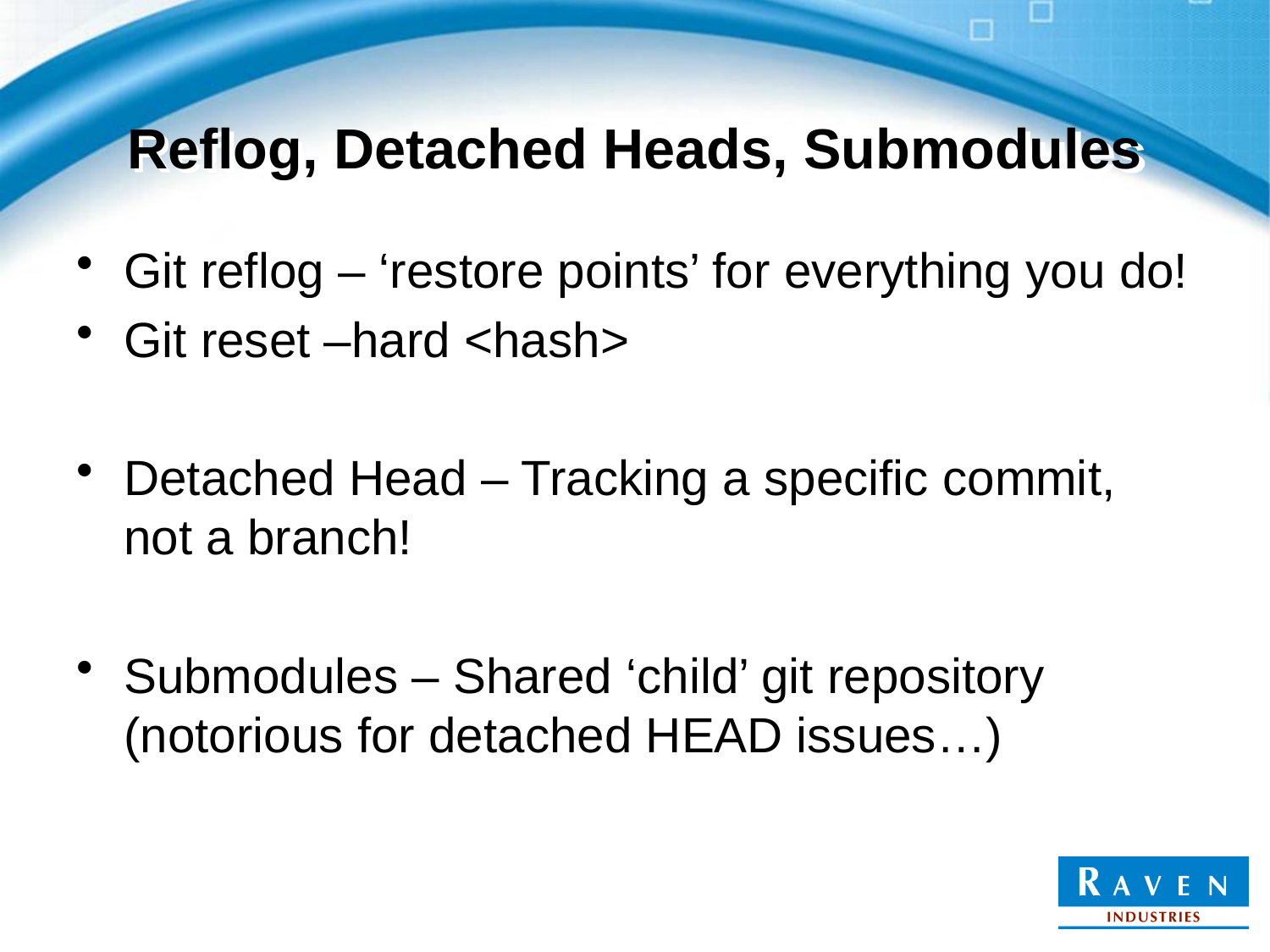

# Reflog, Detached Heads, Submodules
Git reflog – ‘restore points’ for everything you do!
Git reset –hard <hash>

Detached Head – Tracking a specific commit, not a branch!

Submodules – Shared ‘child’ git repository (notorious for detached HEAD issues…)